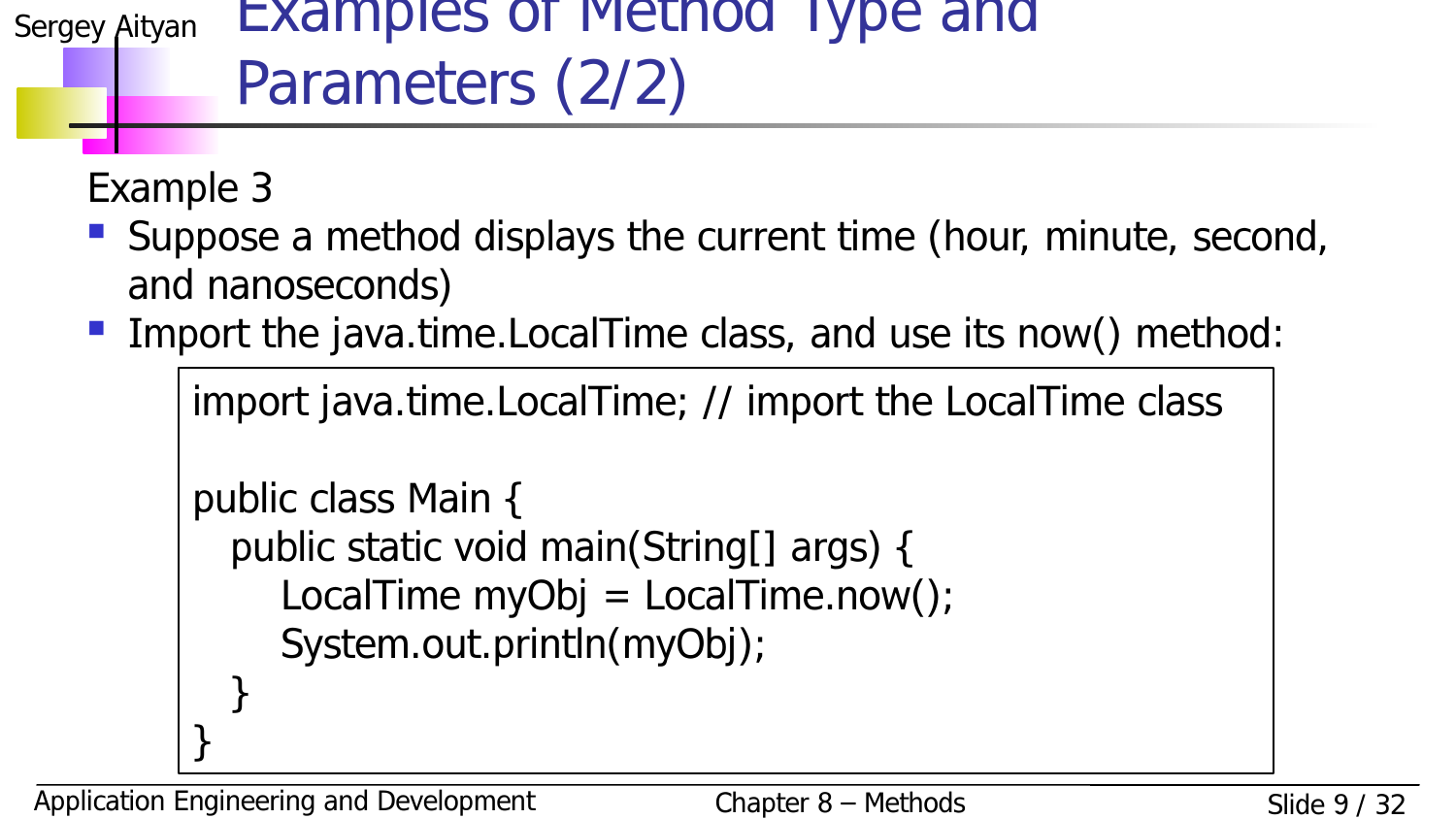

# Examples of Method Type and Parameters (2/2)
Example 3
Suppose a method displays the current time (hour, minute, second, and nanoseconds)
Import the java.time.LocalTime class, and use its now() method:

import java.time.LocalTime; // import the LocalTime class

public class Main {
   public static void main(String[] args) {
       LocalTime myObj = LocalTime.now();
       System.out.println(myObj);
   }
}